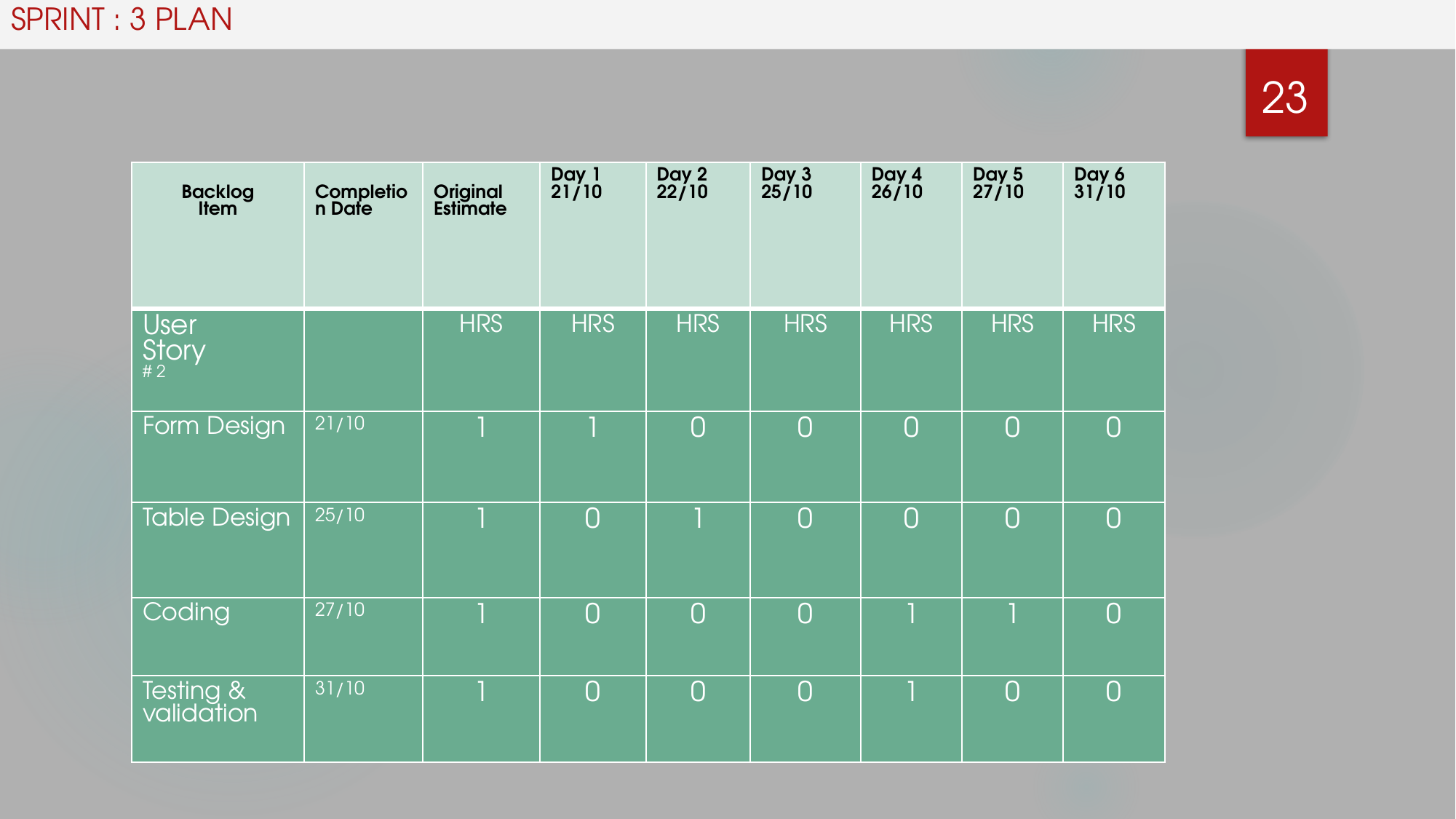

# SPRINT : 3 PLAN
23
| Backlog Item | Completion Date | Original Estimate | Day 1 21/10 | Day 2 22/10 | Day 3 25/10 | Day 4 26/10 | Day 5 27/10 | Day 6 31/10 |
| --- | --- | --- | --- | --- | --- | --- | --- | --- |
| User Story # 2 |  | HRS | HRS | HRS | HRS | HRS | HRS | HRS |
| Form Design | 21/10 | 1 | 1 | 0 | 0 | 0 | 0 | 0 |
| Table Design | 25/10 | 1 | 0 | 1 | 0 | 0 | 0 | 0 |
| Coding | 27/10 | 1 | 0 | 0 | 0 | 1 | 1 | 0 |
| Testing & validation | 31/10 | 1 | 0 | 0 | 0 | 1 | 0 | 0 |